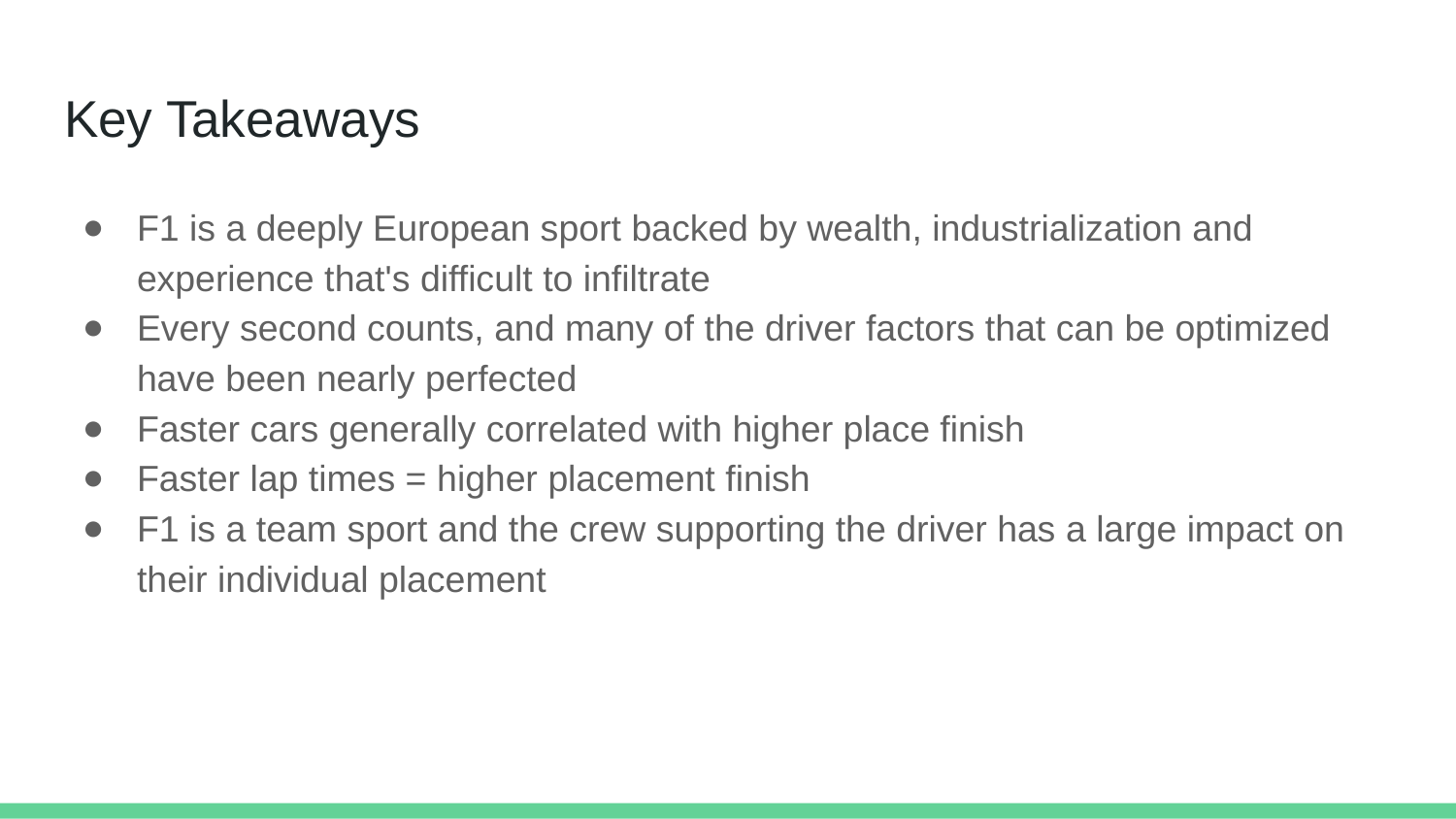

# Key Takeaways
F1 is a deeply European sport backed by wealth, industrialization and experience that's difficult to infiltrate
Every second counts, and many of the driver factors that can be optimized have been nearly perfected
Faster cars generally correlated with higher place finish
Faster lap times = higher placement finish
F1 is a team sport and the crew supporting the driver has a large impact on their individual placement